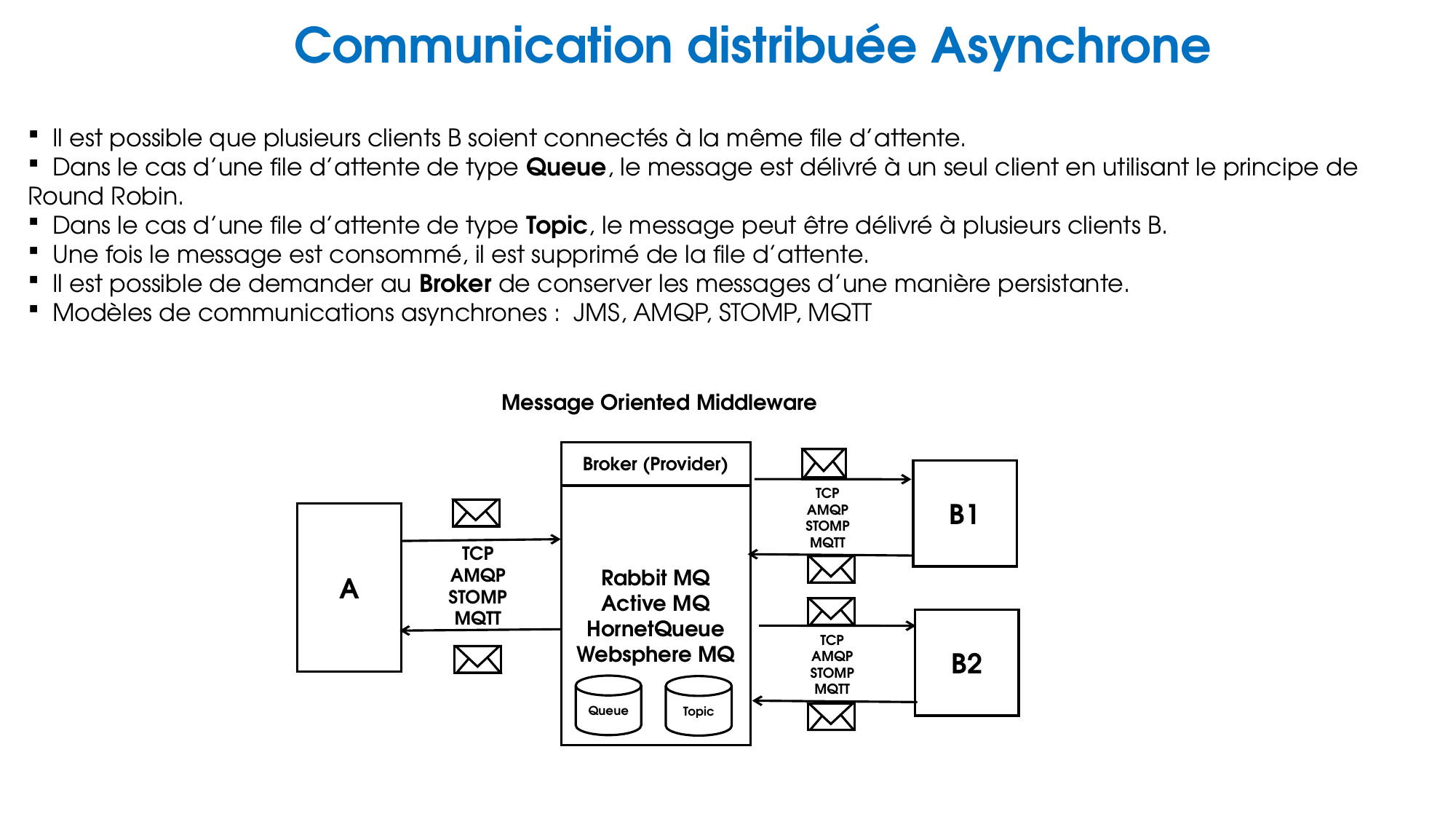

Communication distribuée Asynchrone
  Il est possible que plusieurs clients B soient connectés à la même file d’attente.
  Dans le cas d’une file d’attente de type Queue, le message est délivré à un seul client en utilisant le principe de   Round Robin.
  Dans le cas d’une file d’attente de type Topic, le message peut être délivré à plusieurs clients B.
  Une fois le message est consommé, il est supprimé de la file d’attente.
  Il est possible de demander au Broker de conserver les messages d’une manière persistante.
  Modèles de communications asynchrones :  JMS, AMQP, STOMP, MQTT
Message Oriented Middleware
Broker (Provider)

B1
TCP
AMQP
STOMP
MQTT
Rabbit MQ
Active MQ
HornetQueue
Websphere MQ

A
TCP
AMQP
STOMP
MQTT

B2
TCP
AMQP
STOMP
MQTT

Queue
Topic